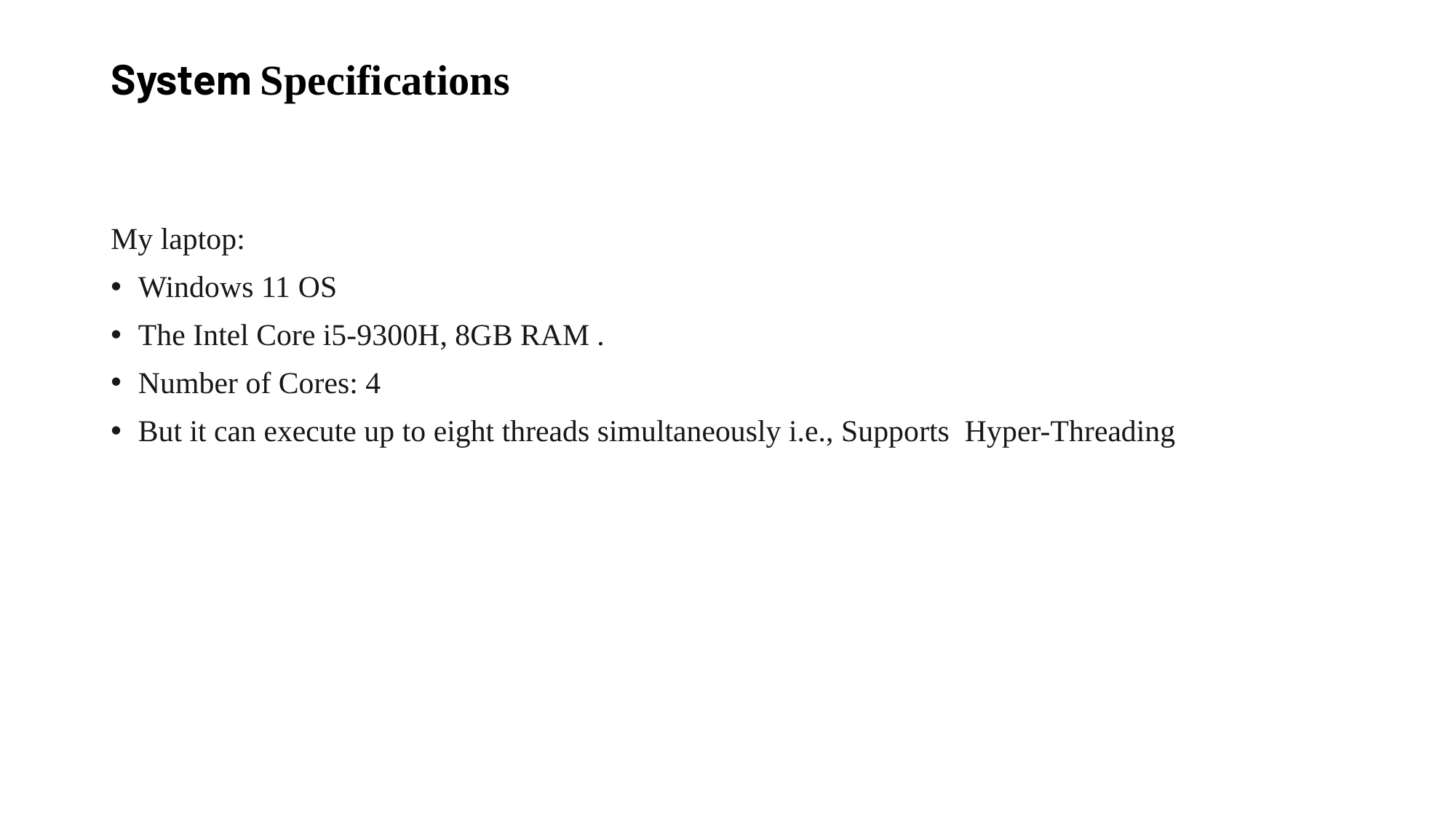

# System Specifications
My laptop:
Windows 11 OS
The Intel Core i5-9300H, 8GB RAM .
Number of Cores: 4
But it can execute up to eight threads simultaneously i.e., Supports  Hyper-Threading